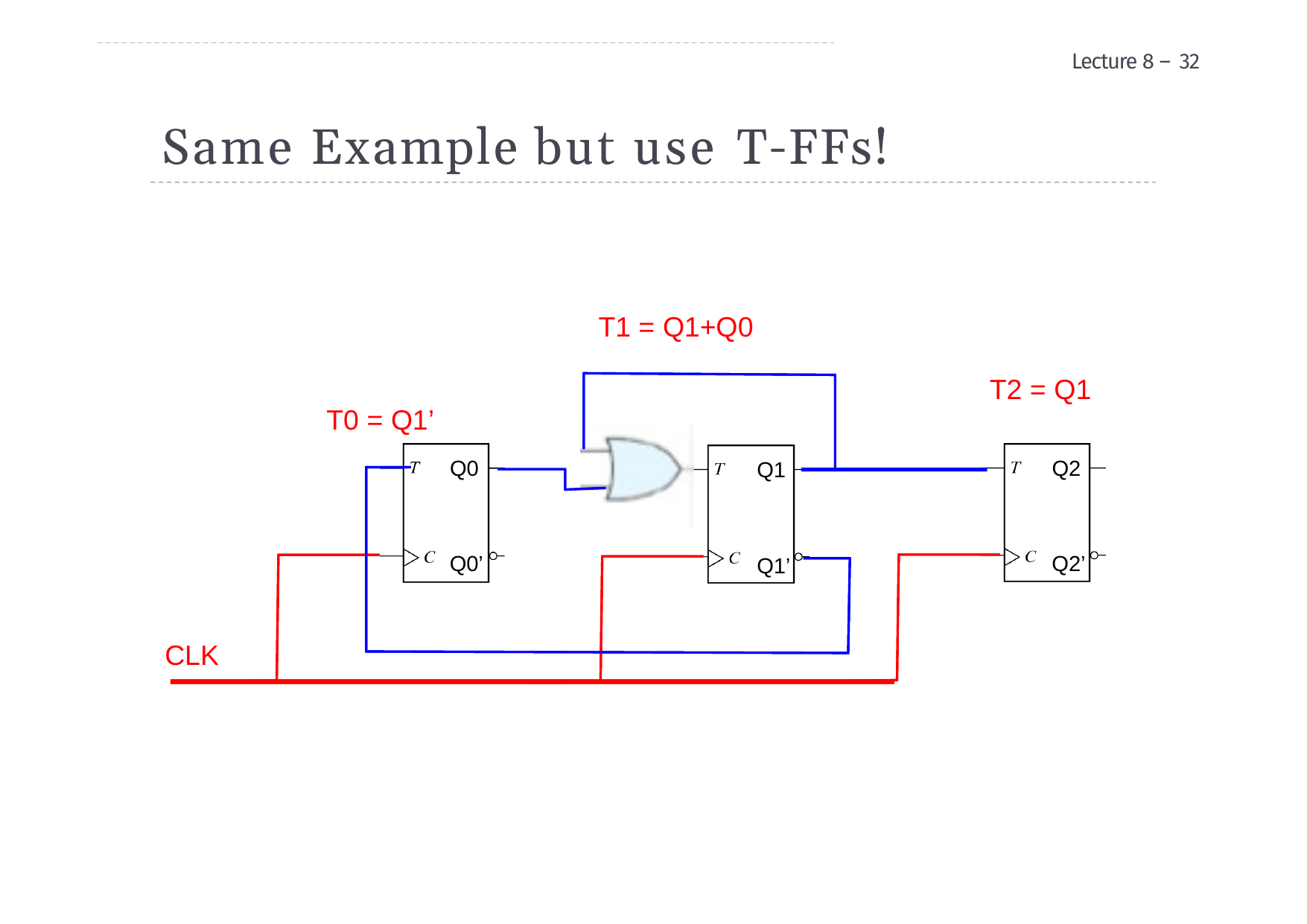

Lecture 8 – 32
# Same Example but use T-FFs!
T1 = Q1+Q0
T2 = Q1

T0 = Q1’

Q0
Q2
Q1

Q0’
Q2’
Q1’

CLK